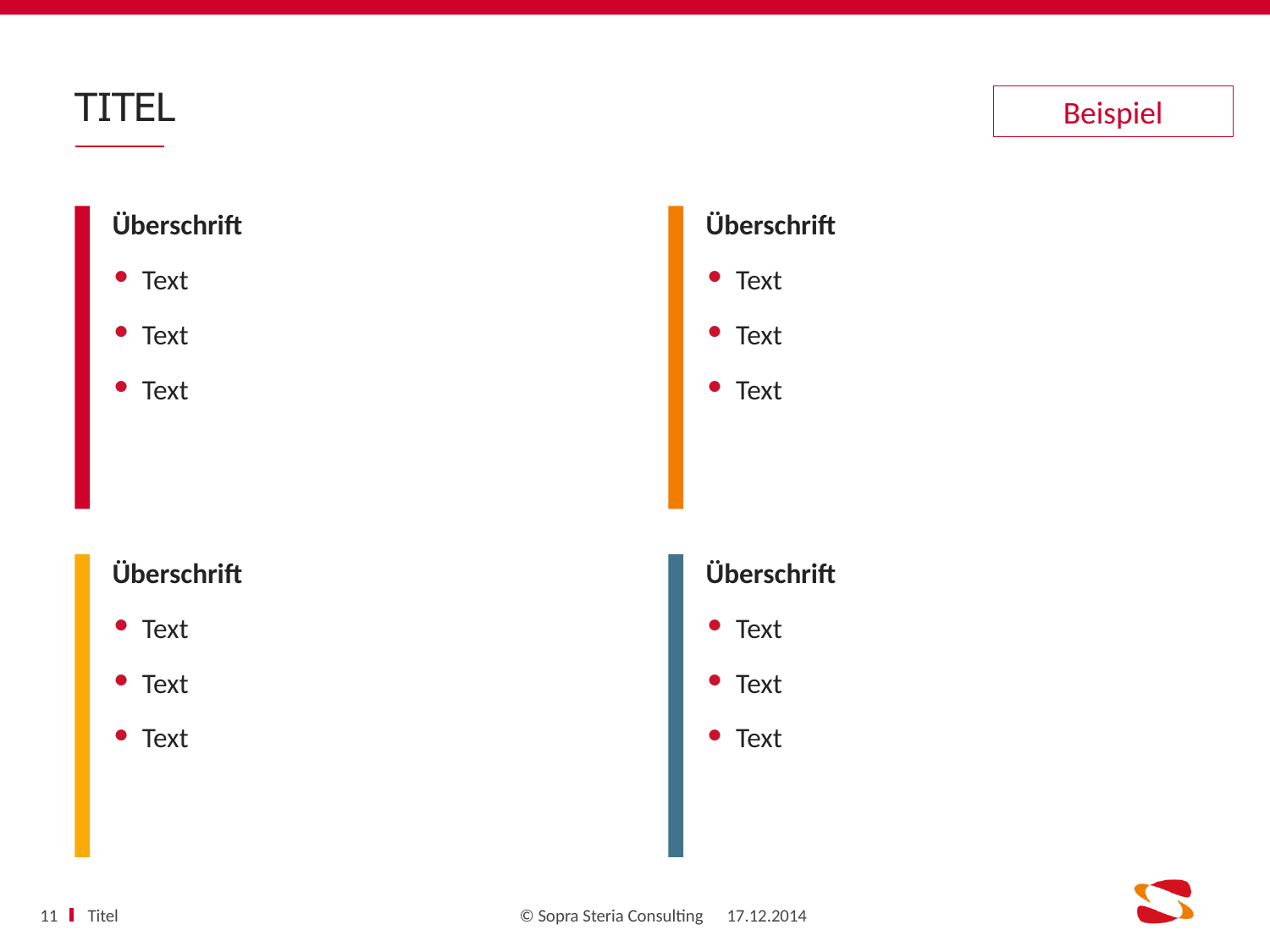

# titel
Beispiel

Überschrift
Text
Text
Text
Überschrift
Text
Text
Text

Überschrift
Text
Text
Text
Überschrift
Text
Text
Text

Titel
11
17.12.2014